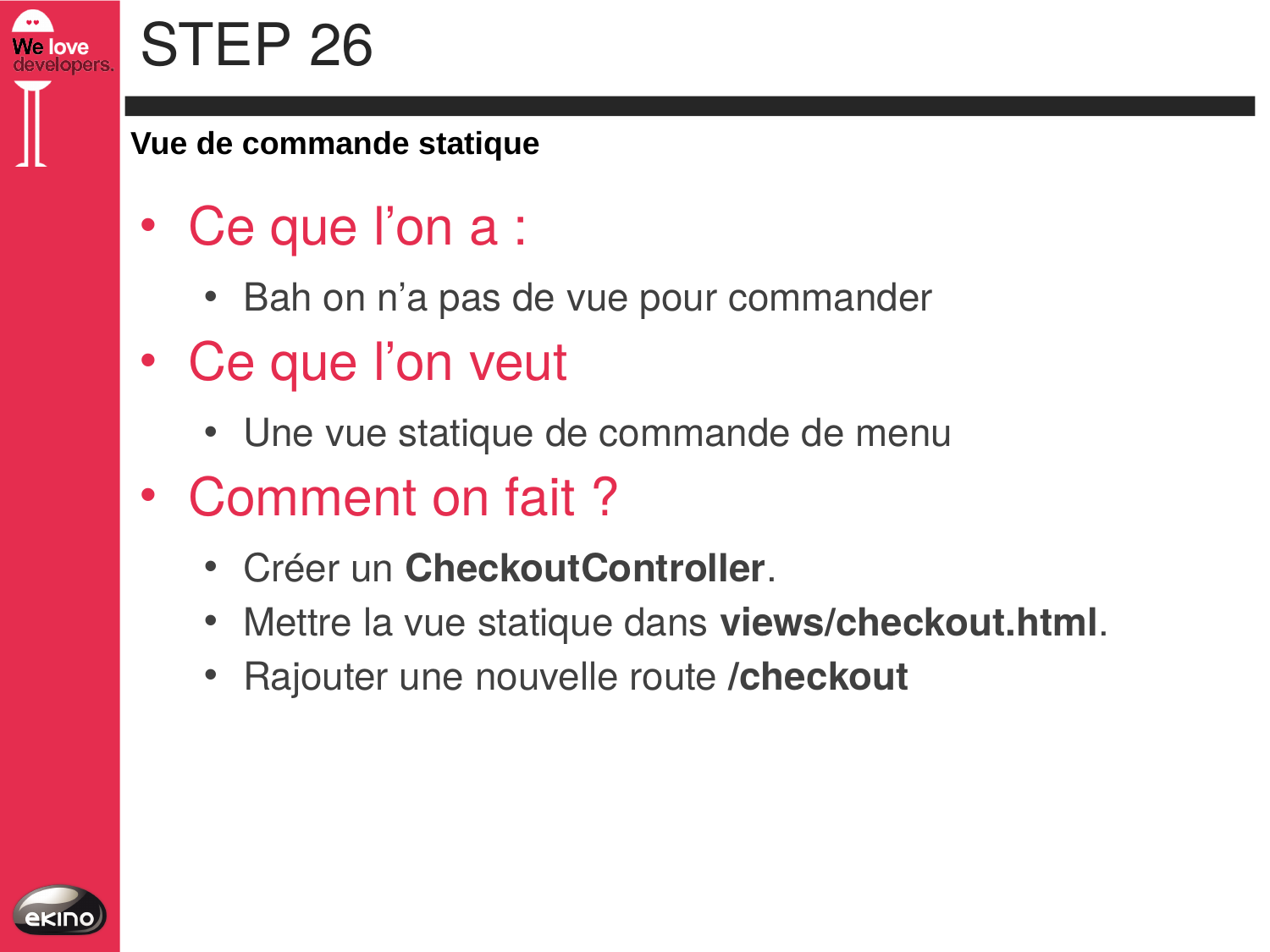

# Step 26
Vue de commande statique

Ce que l’on a :
Bah on n’a pas de vue pour commander
Ce que l’on veut
Une vue statique de commande de menu
Comment on fait ?
Créer un CheckoutController.
Mettre la vue statique dans views/checkout.html.
Rajouter une nouvelle route /checkout